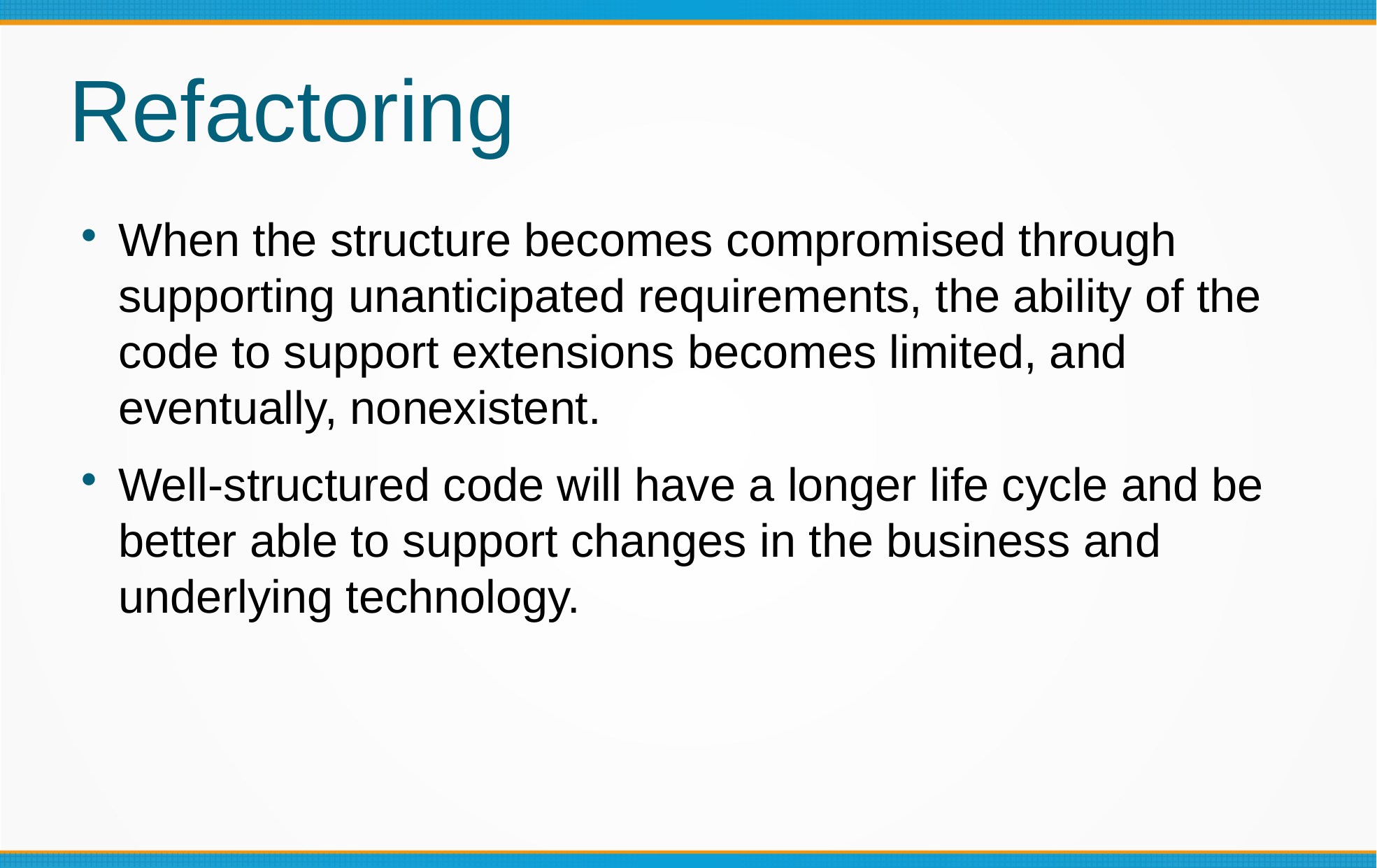

Refactoring
When the structure becomes compromised through supporting unanticipated requirements, the ability of the code to support extensions becomes limited, and eventually, nonexistent.
Well-structured code will have a longer life cycle and be better able to support changes in the business and underlying technology.